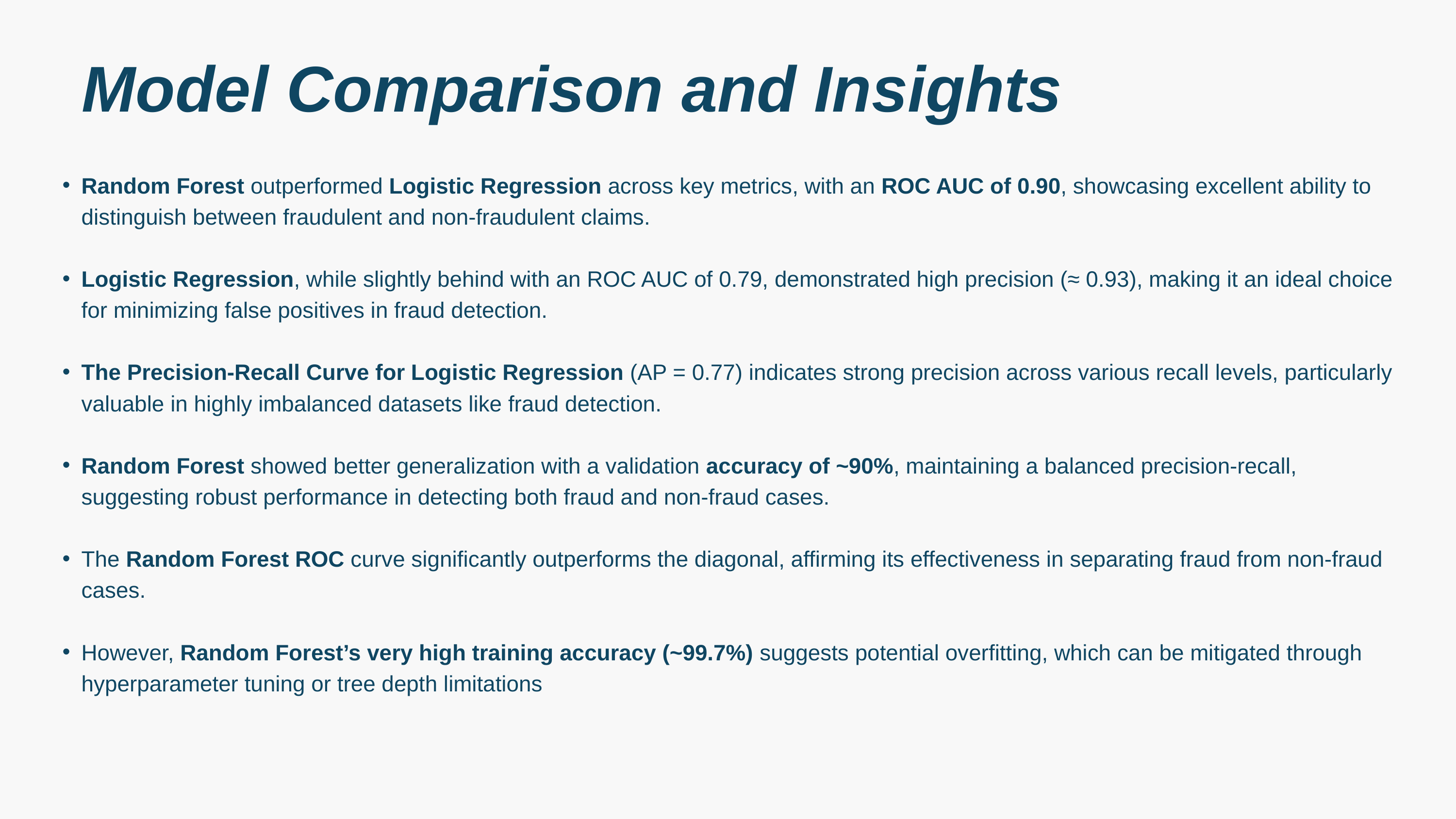

Model Comparison and Insights
Random Forest outperformed Logistic Regression across key metrics, with an ROC AUC of 0.90, showcasing excellent ability to distinguish between fraudulent and non-fraudulent claims.

Logistic Regression, while slightly behind with an ROC AUC of 0.79, demonstrated high precision (≈ 0.93), making it an ideal choice for minimizing false positives in fraud detection.

The Precision-Recall Curve for Logistic Regression (AP = 0.77) indicates strong precision across various recall levels, particularly valuable in highly imbalanced datasets like fraud detection.

Random Forest showed better generalization with a validation accuracy of ~90%, maintaining a balanced precision-recall, suggesting robust performance in detecting both fraud and non-fraud cases.

The Random Forest ROC curve significantly outperforms the diagonal, affirming its effectiveness in separating fraud from non-fraud cases.

However, Random Forest’s very high training accuracy (~99.7%) suggests potential overfitting, which can be mitigated through hyperparameter tuning or tree depth limitations